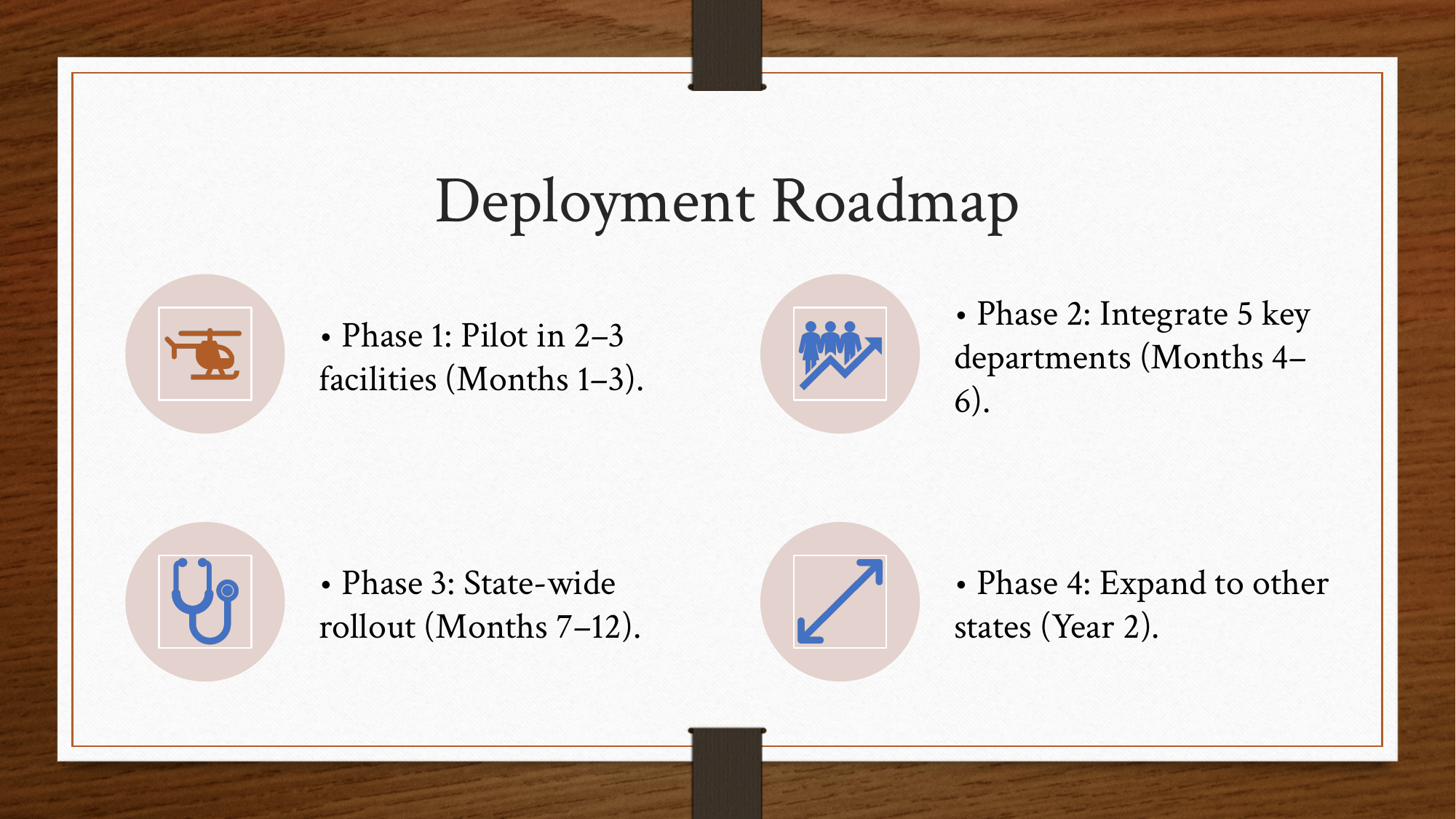

# Deployment Roadmap
• Phase 1: Pilot in 2–3 facilities (Months 1–3).
• Phase 2: Integrate 5 key departments (Months 4–6).
• Phase 3: State-wide rollout (Months 7–12).
• Phase 4: Expand to other states (Year 2).